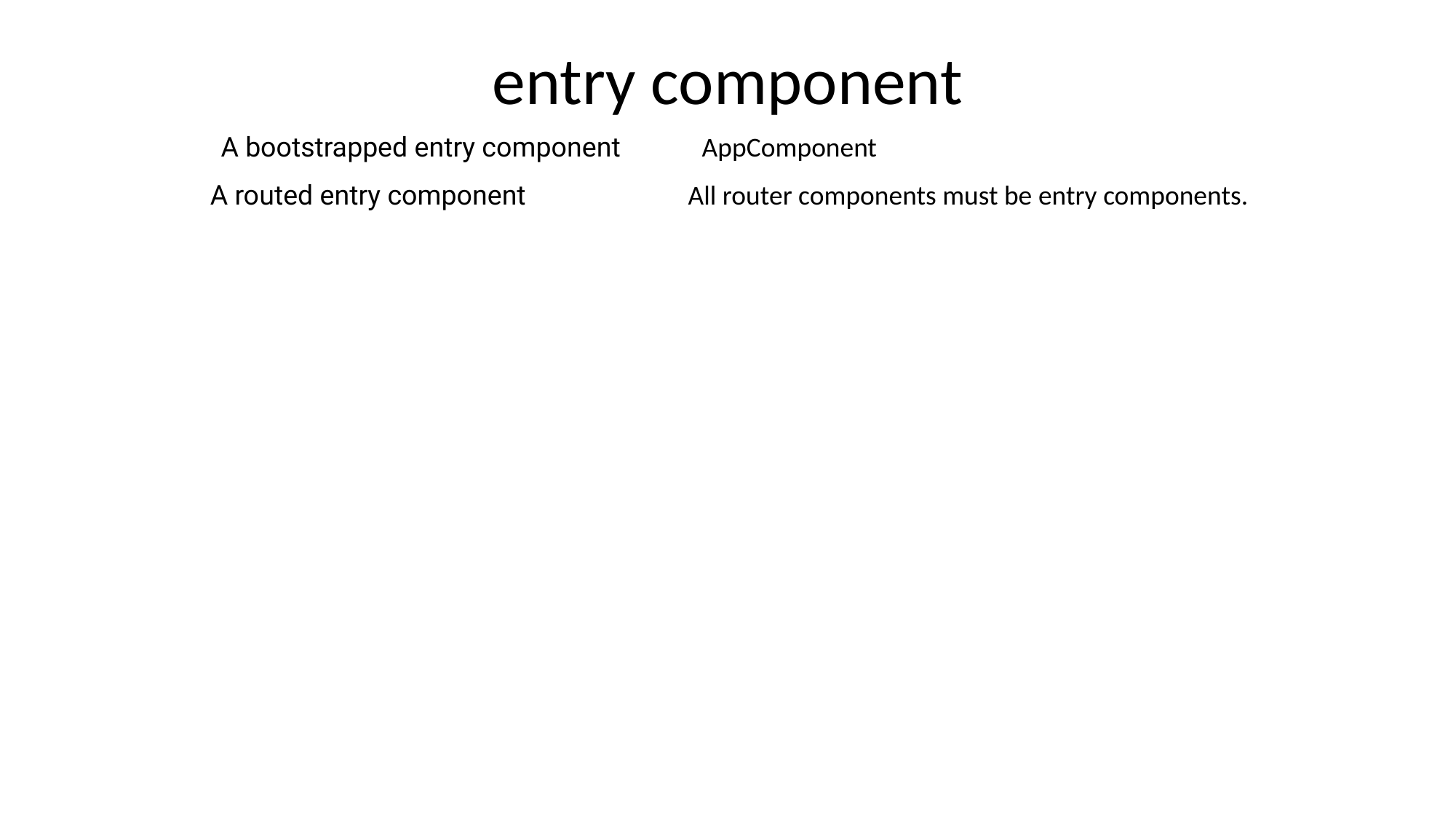

entry component
A bootstrapped entry component            AppComponent
A routed entry component                        All router components must be entry components.